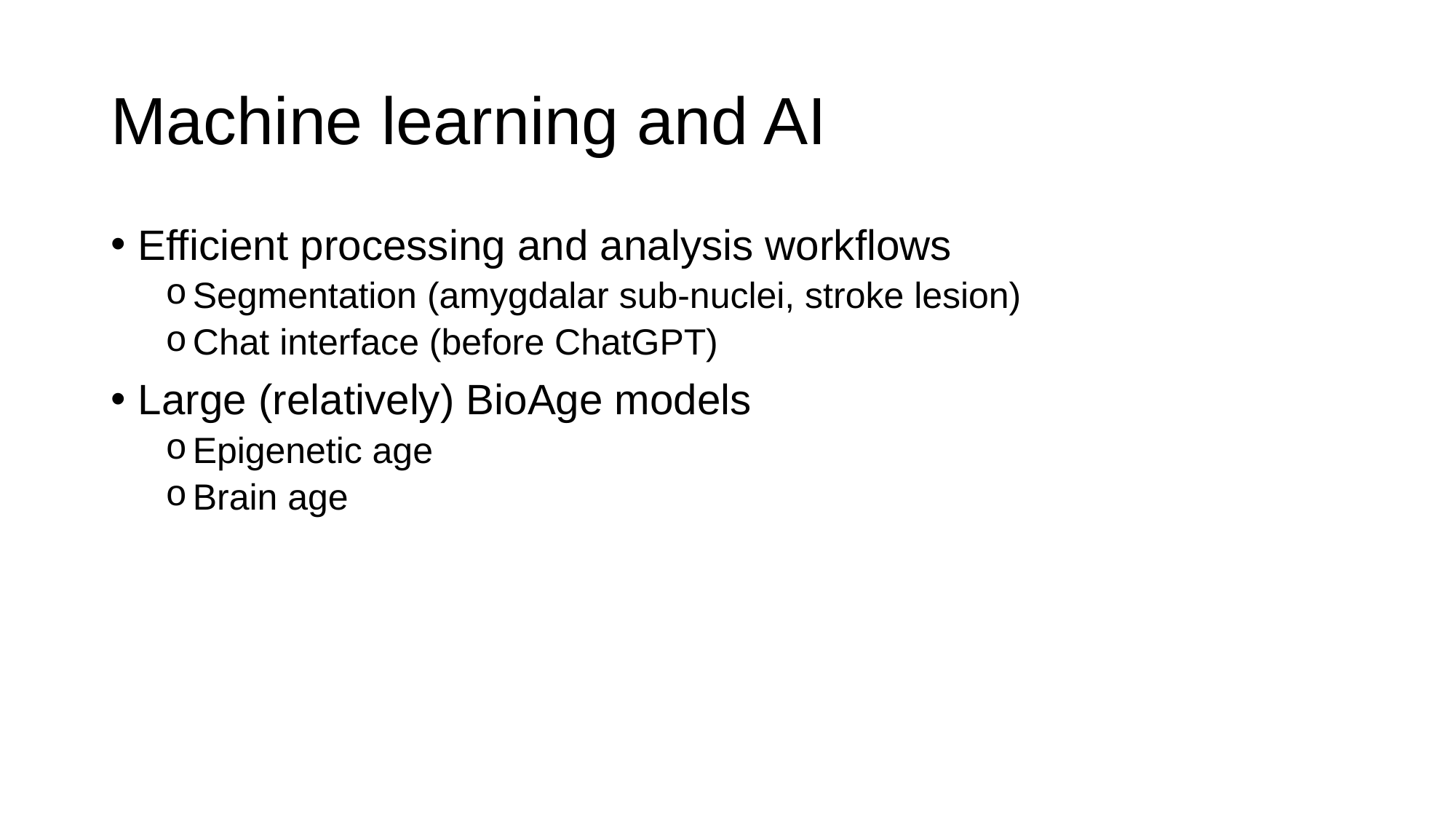

# Machine learning and AI
Efficient processing and analysis workflows
Segmentation (amygdalar sub-nuclei, stroke lesion)
Chat interface (before ChatGPT)
Large (relatively) BioAge models
Epigenetic age
Brain age